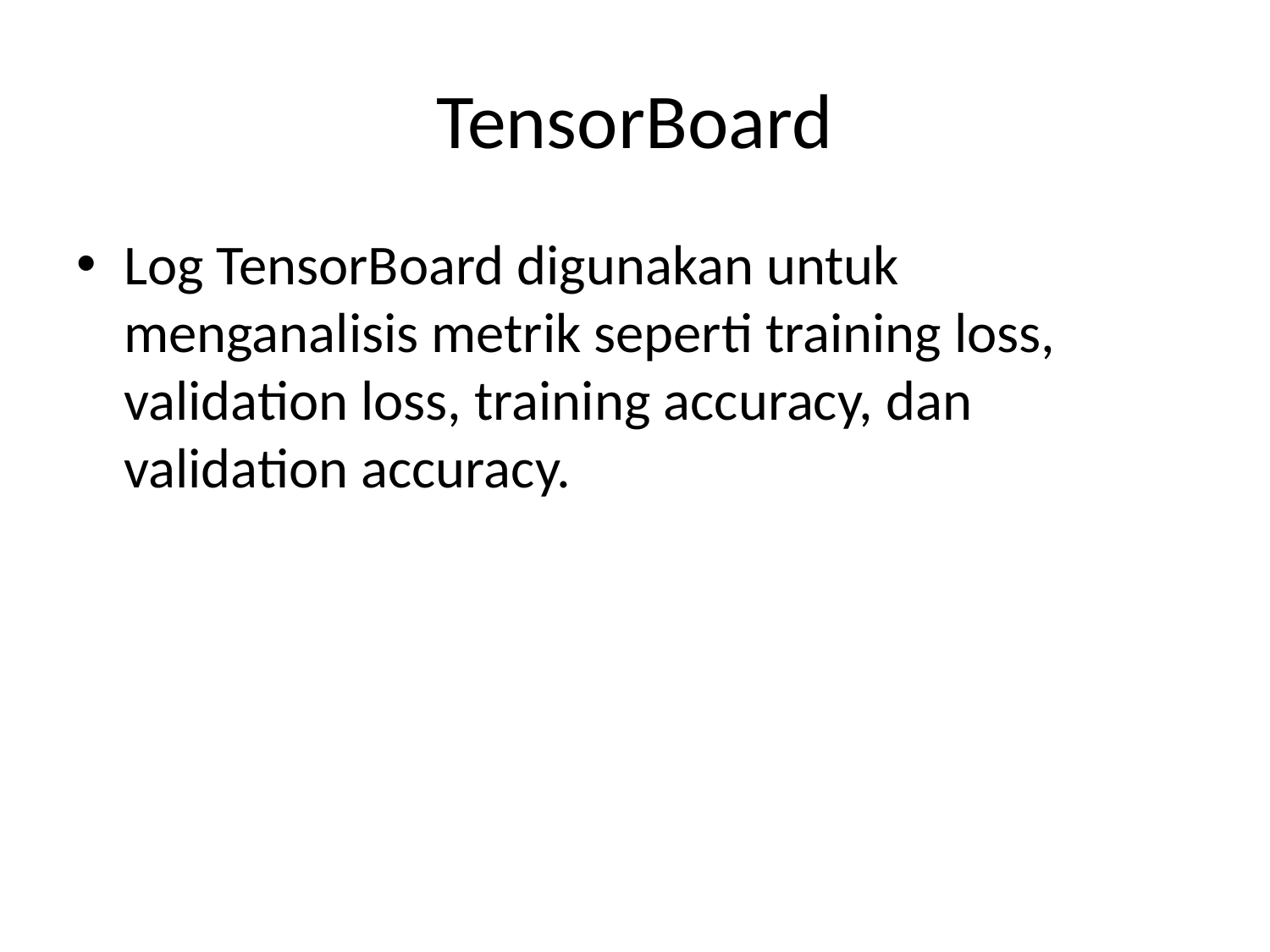

# TensorBoard
Log TensorBoard digunakan untuk menganalisis metrik seperti training loss, validation loss, training accuracy, dan validation accuracy.